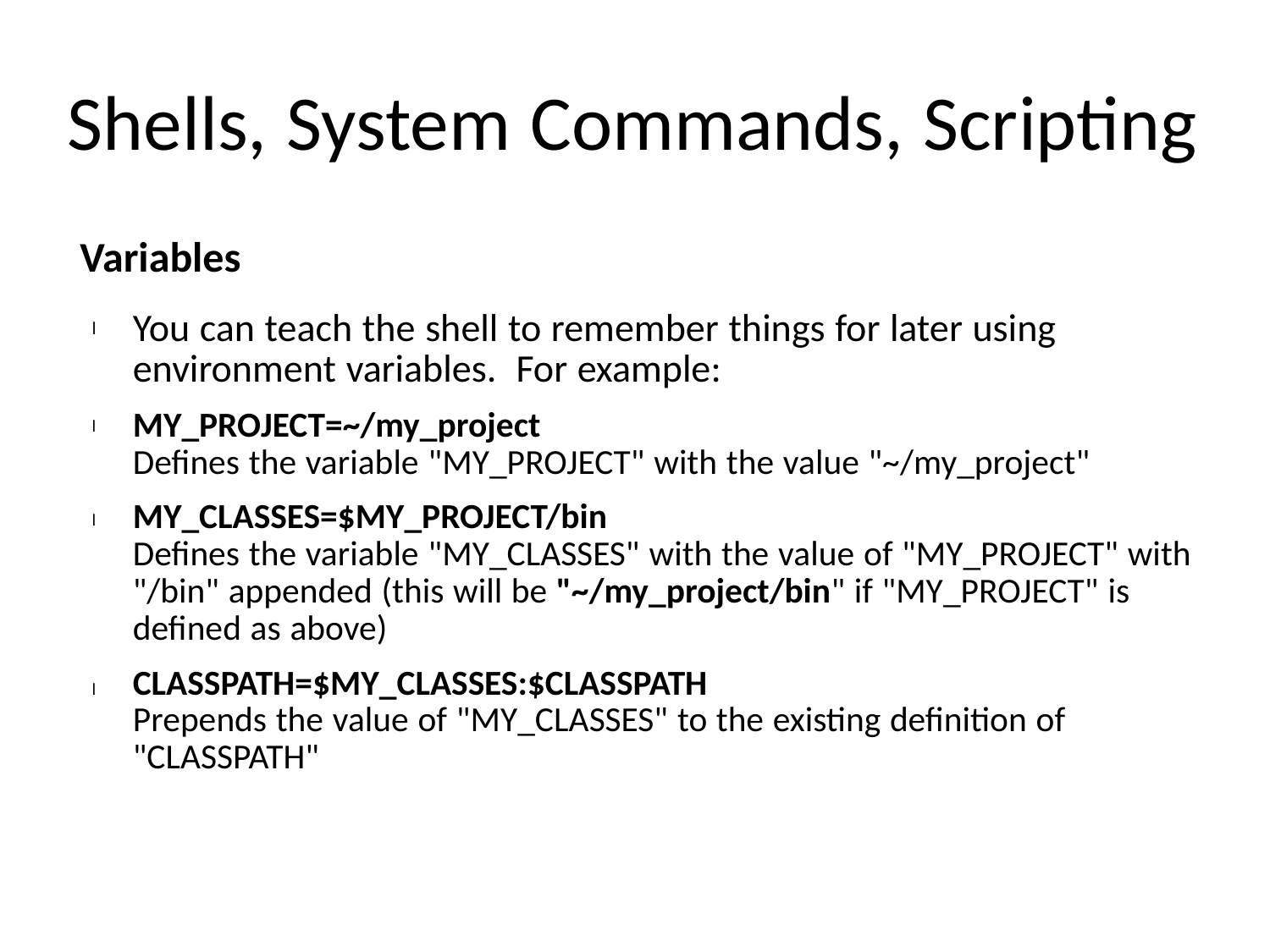

Shells, System Commands, Scripting

	Variables
You can teach the shell to remember things for later using
environment variables.  For example:
MY_PROJECT=~/my_project
Defines the variable "MY_PROJECT" with the value "~/my_project"
MY_CLASSES=$MY_PROJECT/bin
Defines the variable "MY_CLASSES" with the value of "MY_PROJECT" with
"/bin" appended (this will be "~/my_project/bin" if "MY_PROJECT" is
defined as above)
CLASSPATH=$MY_CLASSES:$CLASSPATH
Prepends the value of "MY_CLASSES" to the existing definition of
"CLASSPATH"
l

l

l

l